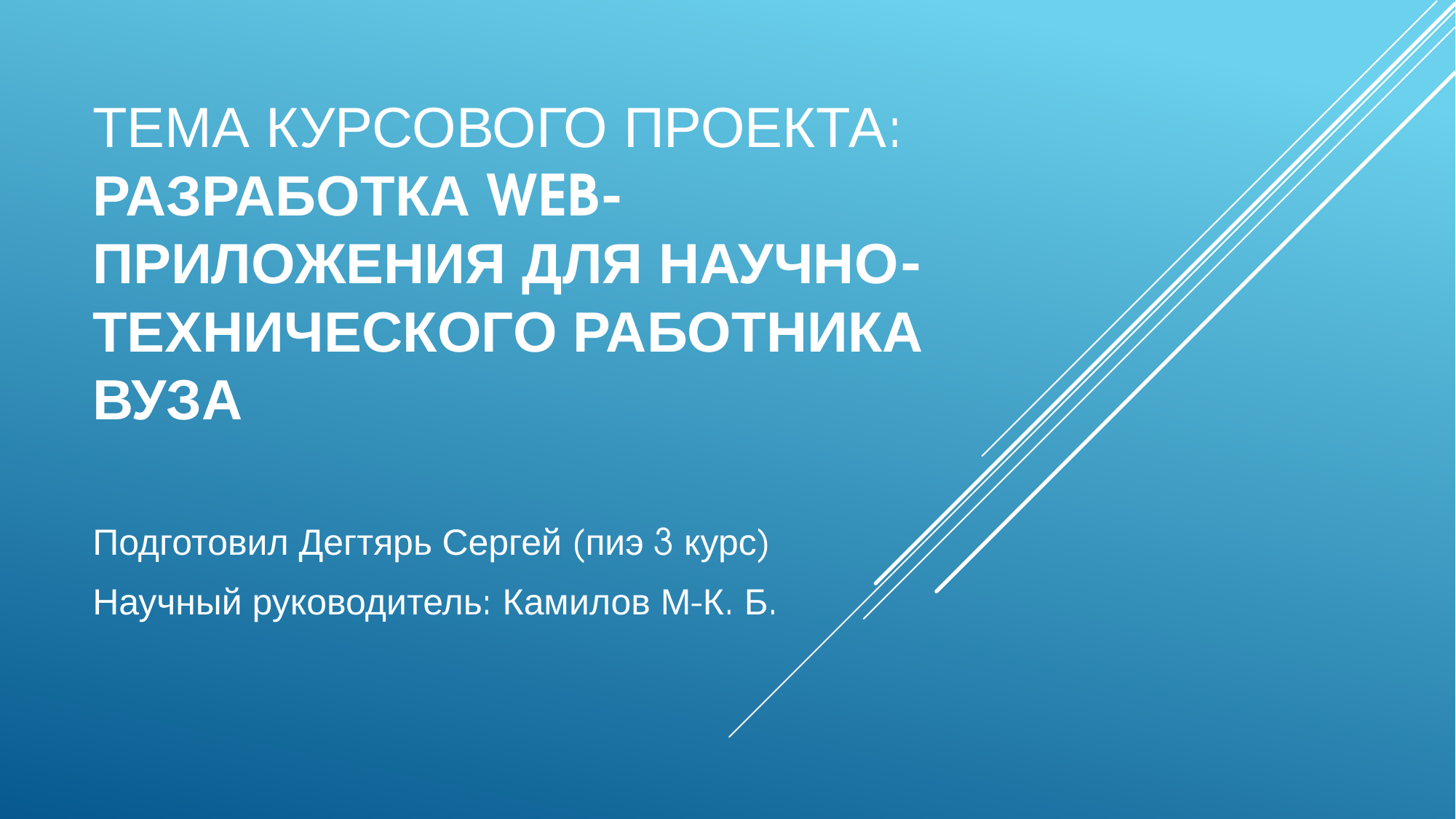

# Тема курсового проекта: Разработка web-приложения для НАУЧНО-ТЕХНИЧЕСКОГО РАБОТНИКА ВУЗА
Подготовил Дегтярь Сергей (пиэ 3 курс)
Научный руководитель: Камилов М-К. Б.